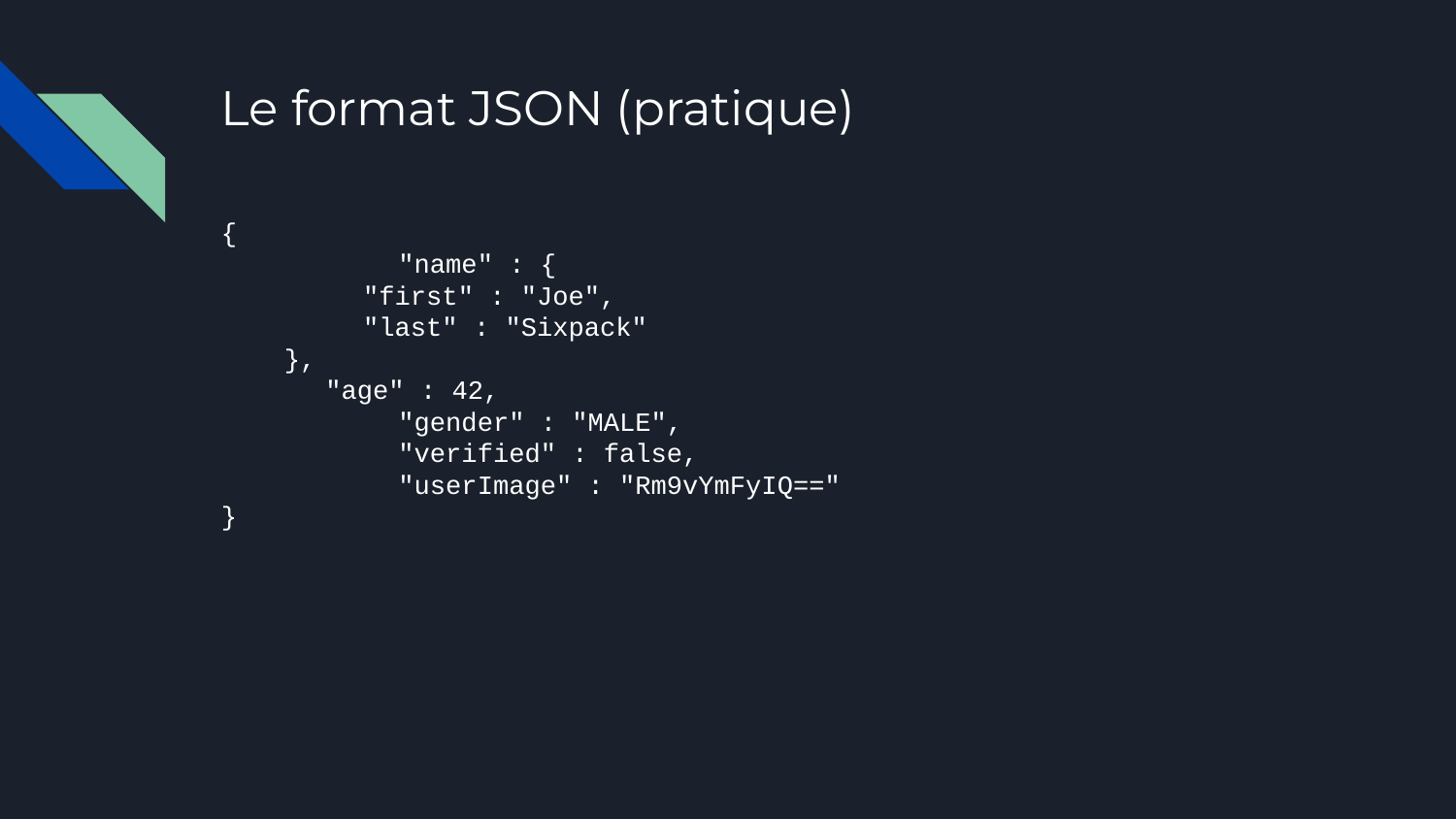

# Le format JSON (pratique)
{
	  "name" : {
         "first" : "Joe",
         "last" : "Sixpack"
    },
  "age" : 42,
	  "gender" : "MALE",
	  "verified" : false,
	  "userImage" : "Rm9vYmFyIQ=="
}